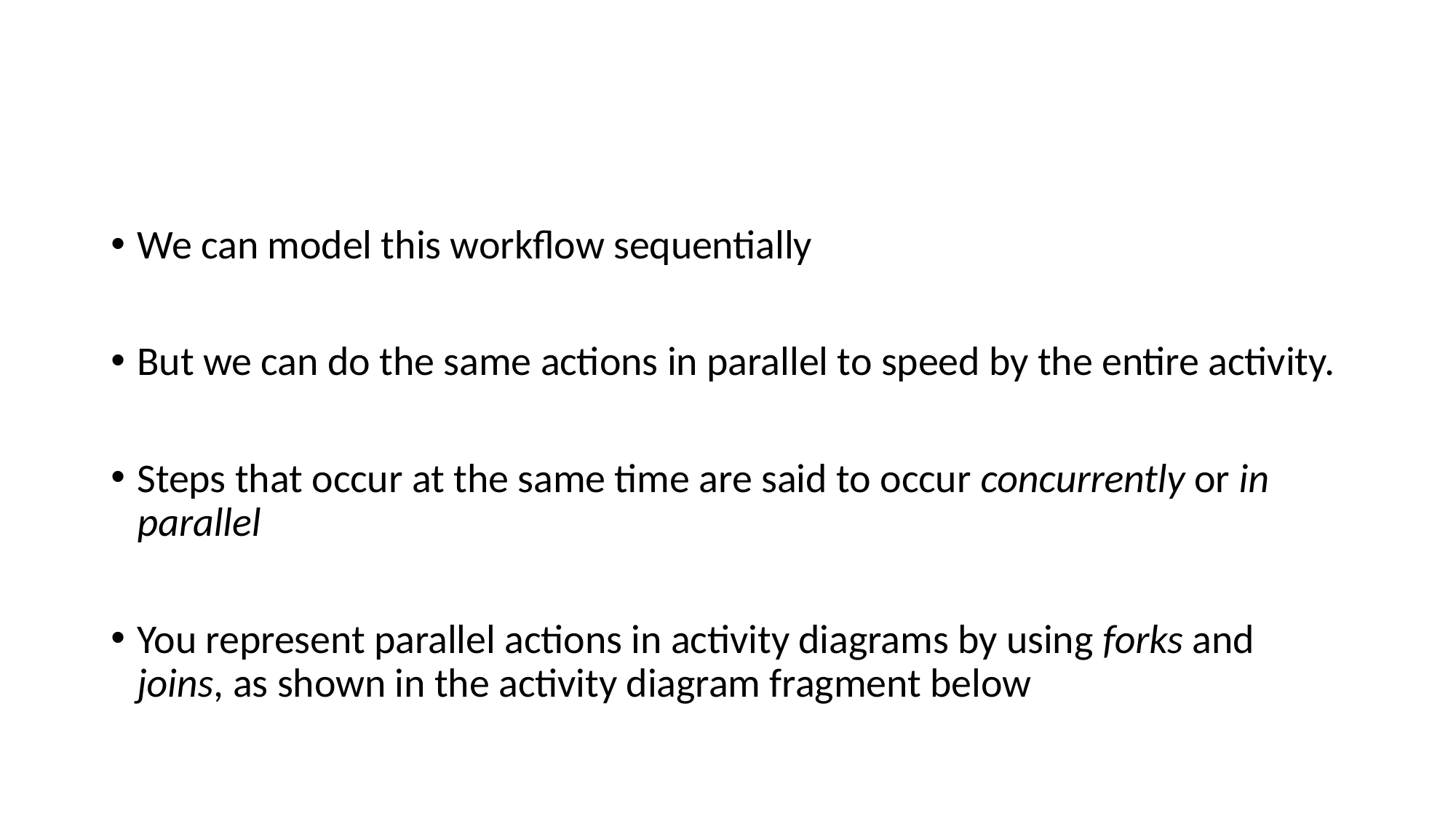

#
We can model this workflow sequentially

But we can do the same actions in parallel to speed by the entire activity.

Steps that occur at the same time are said to occur concurrently or in parallel

You represent parallel actions in activity diagrams by using forks and joins, as shown in the activity diagram fragment below